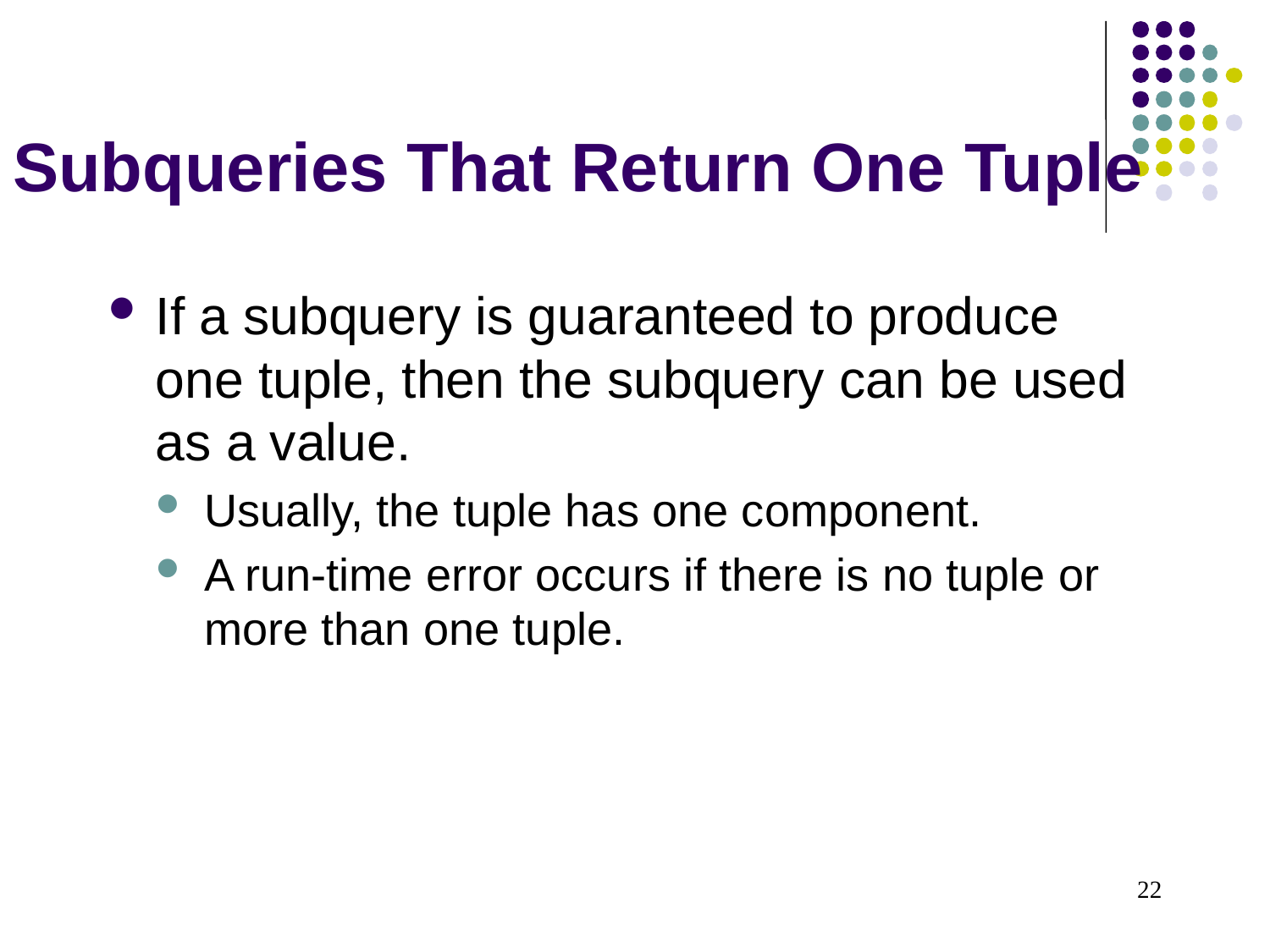

Subqueries That Return One Tuple
If a subquery is guaranteed to produce one tuple, then the subquery can be used as a value.
Usually, the tuple has one component.
A run-time error occurs if there is no tuple or more than one tuple.
22